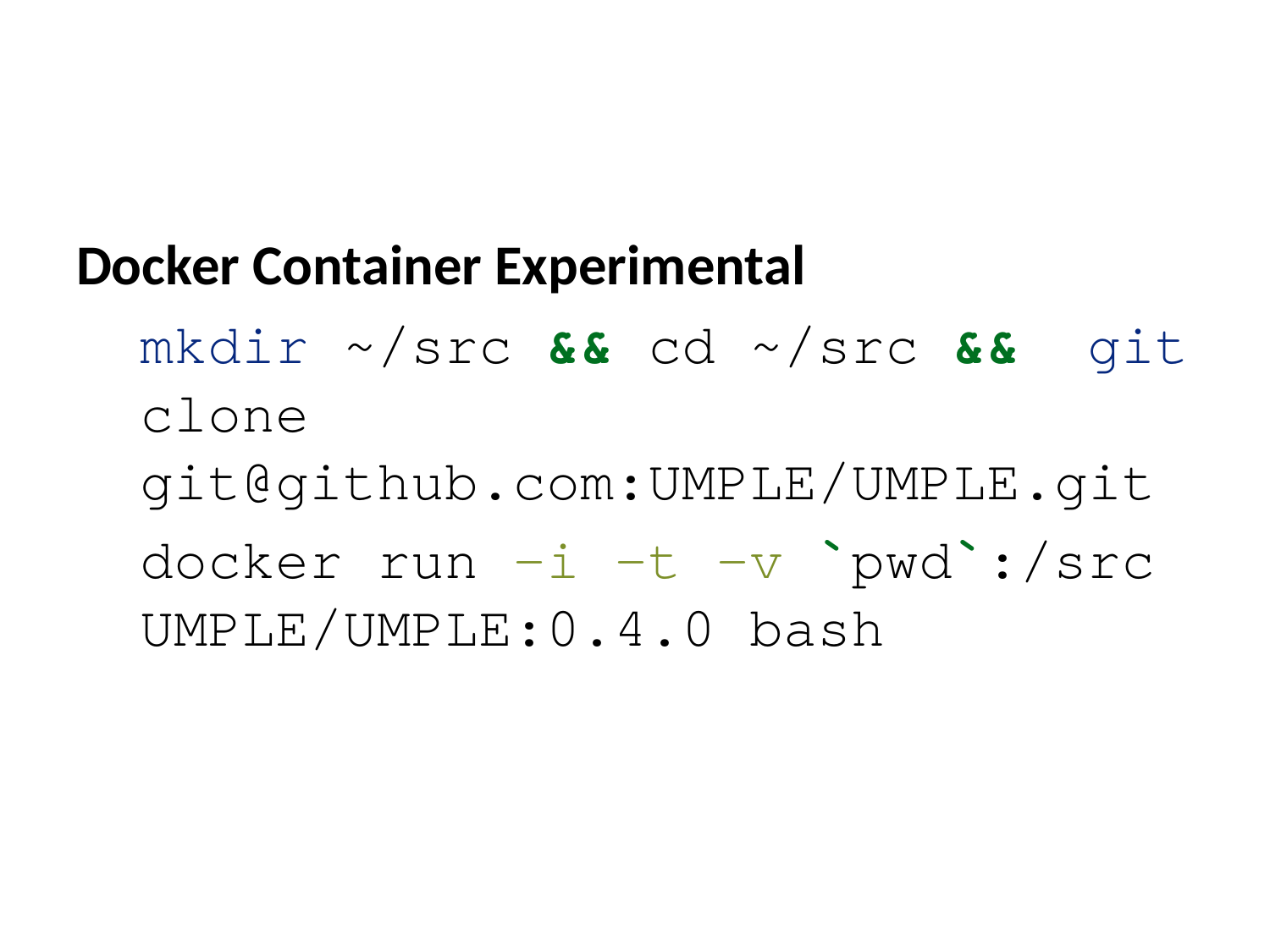

Docker Container Experimental
mkdir ~/src && cd ~/src &&  git clone git@github.com:UMPLE/UMPLE.git
docker run -i -t -v `pwd`:/src UMPLE/UMPLE:0.4.0 bash